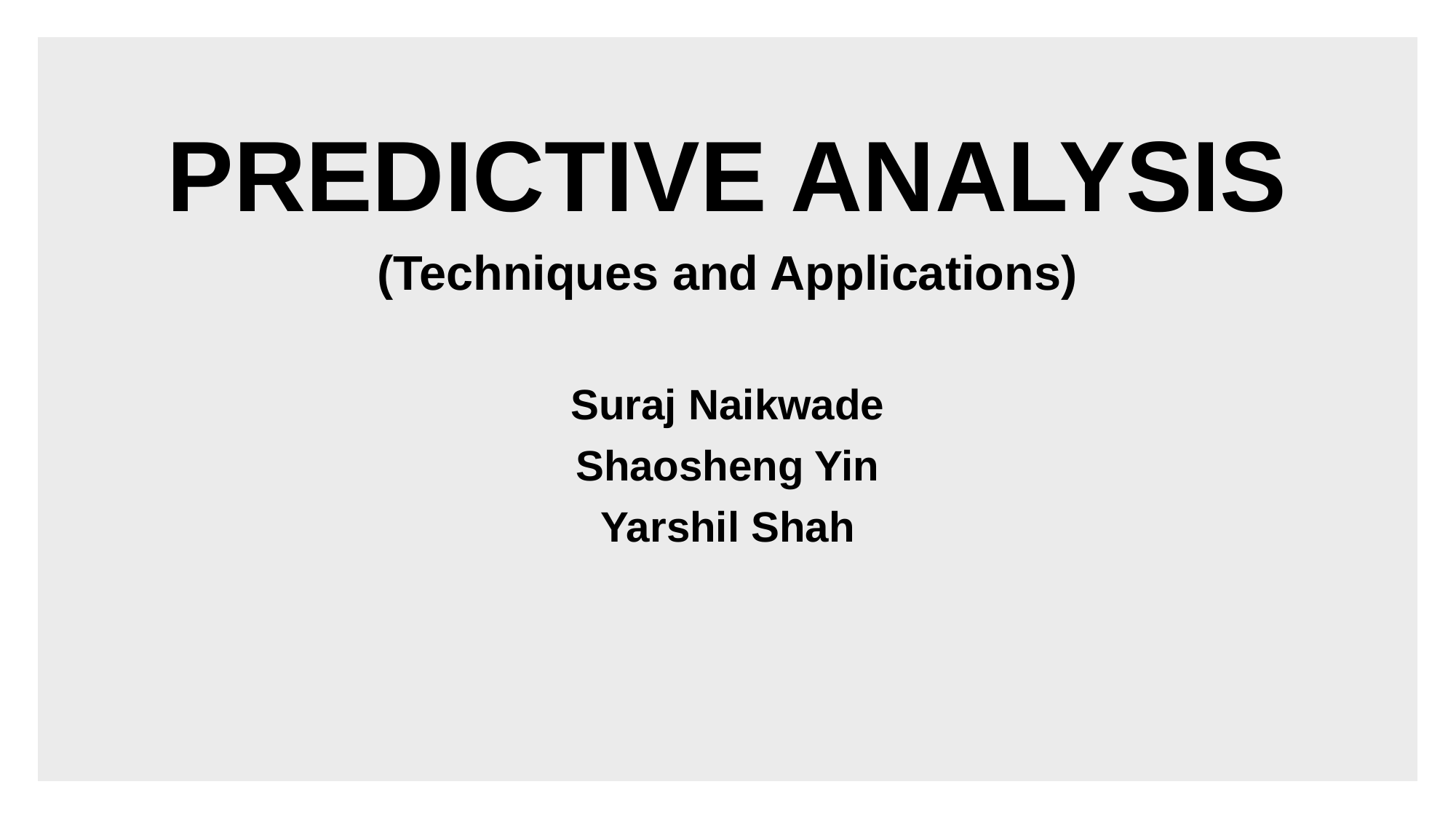

PREDICTIVE ANALYSIS
(Techniques and Applications)

Suraj Naikwade
Shaosheng Yin
Yarshil Shah